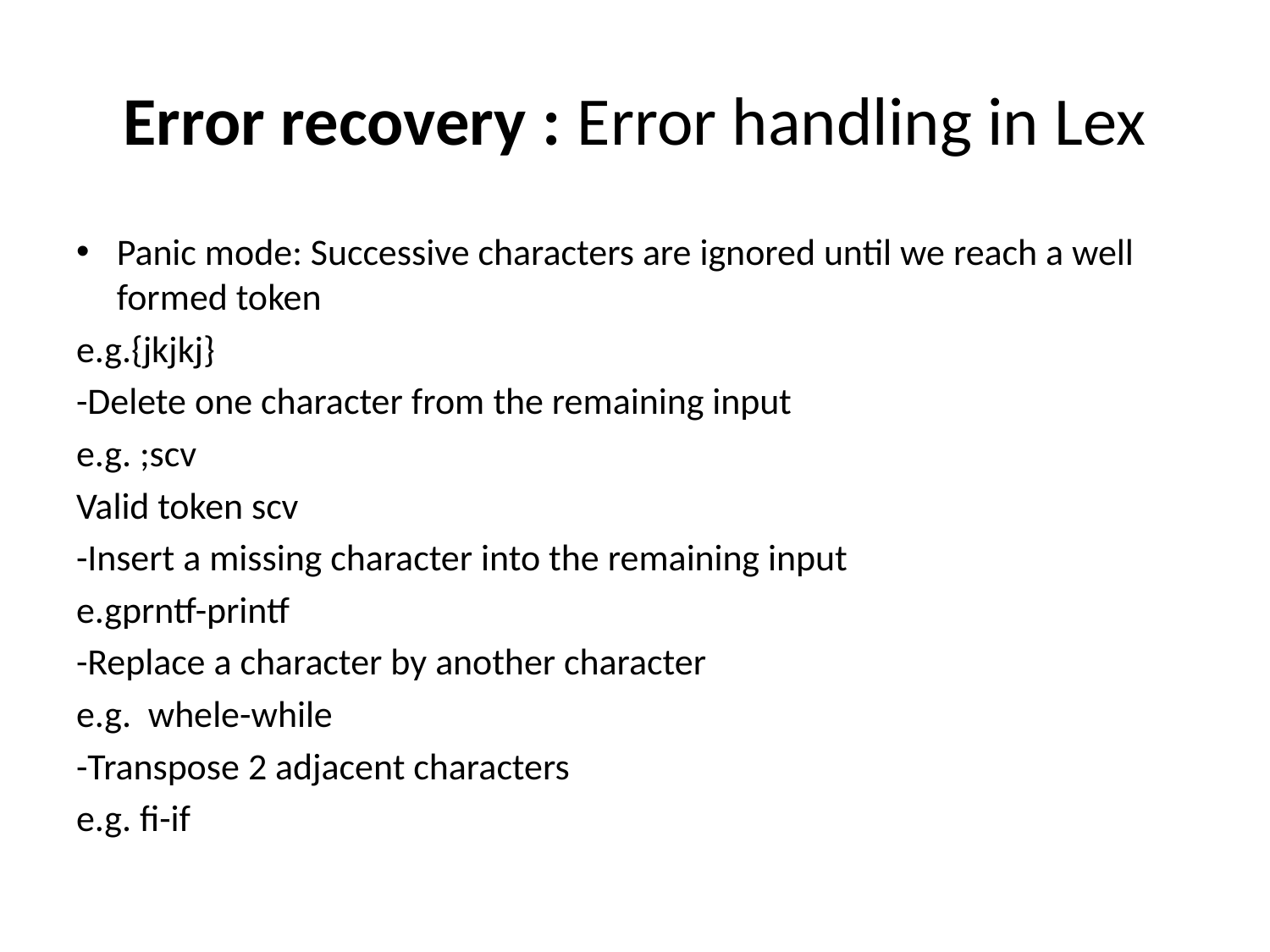

# Error recovery : Error handling in Lex
Panic mode: Successive characters are ignored until we reach a well formed token
e.g.{jkjkj}
-Delete one character from the remaining input
e.g. ;scv
Valid token scv
-Insert a missing character into the remaining input
e.gprntf-printf
-Replace a character by another character
e.g.  whele-while
-Transpose 2 adjacent characters
e.g. fi-if